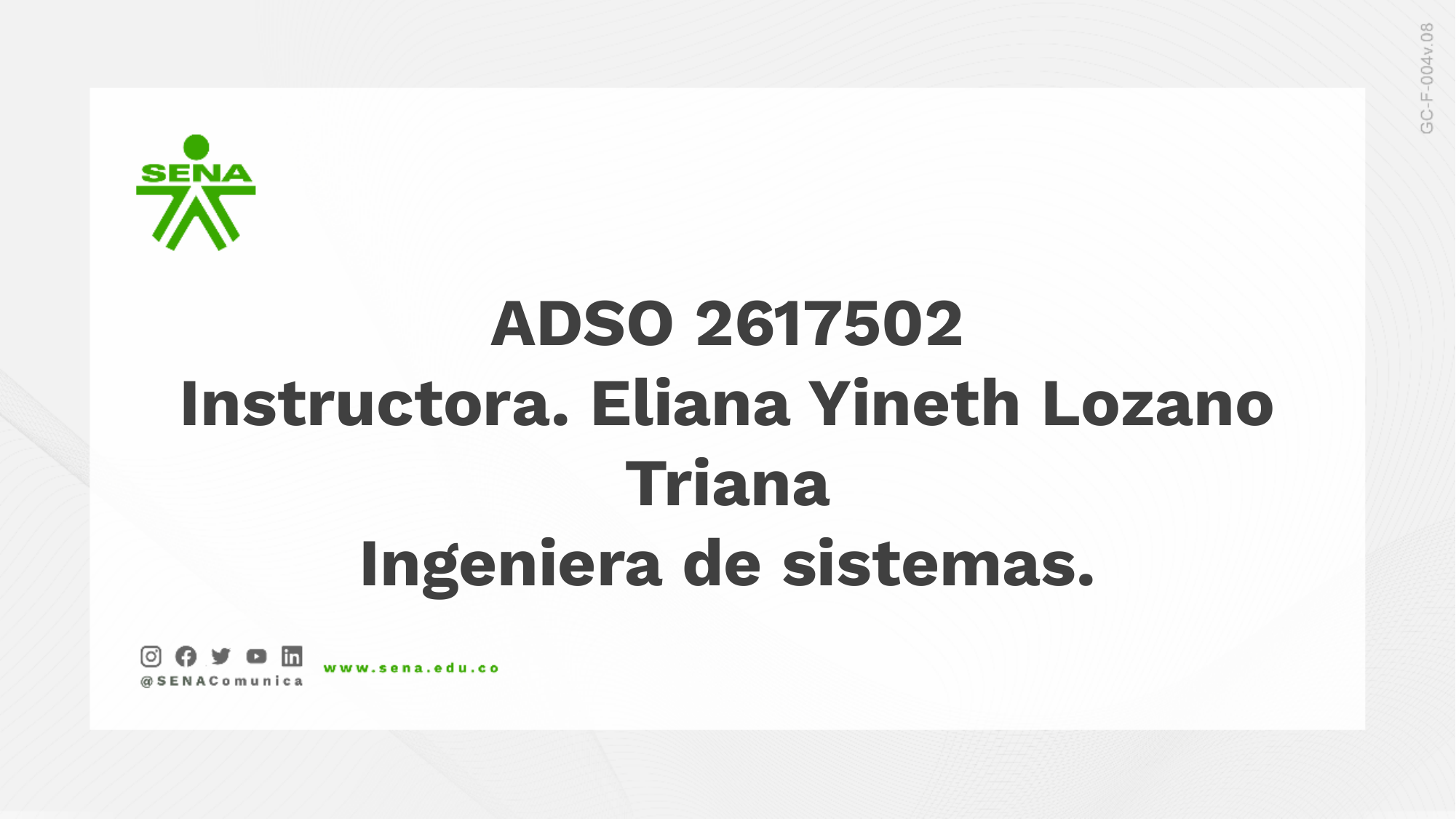

ADSO 2617502
Instructora. Eliana Yineth Lozano Triana
Ingeniera de sistemas.